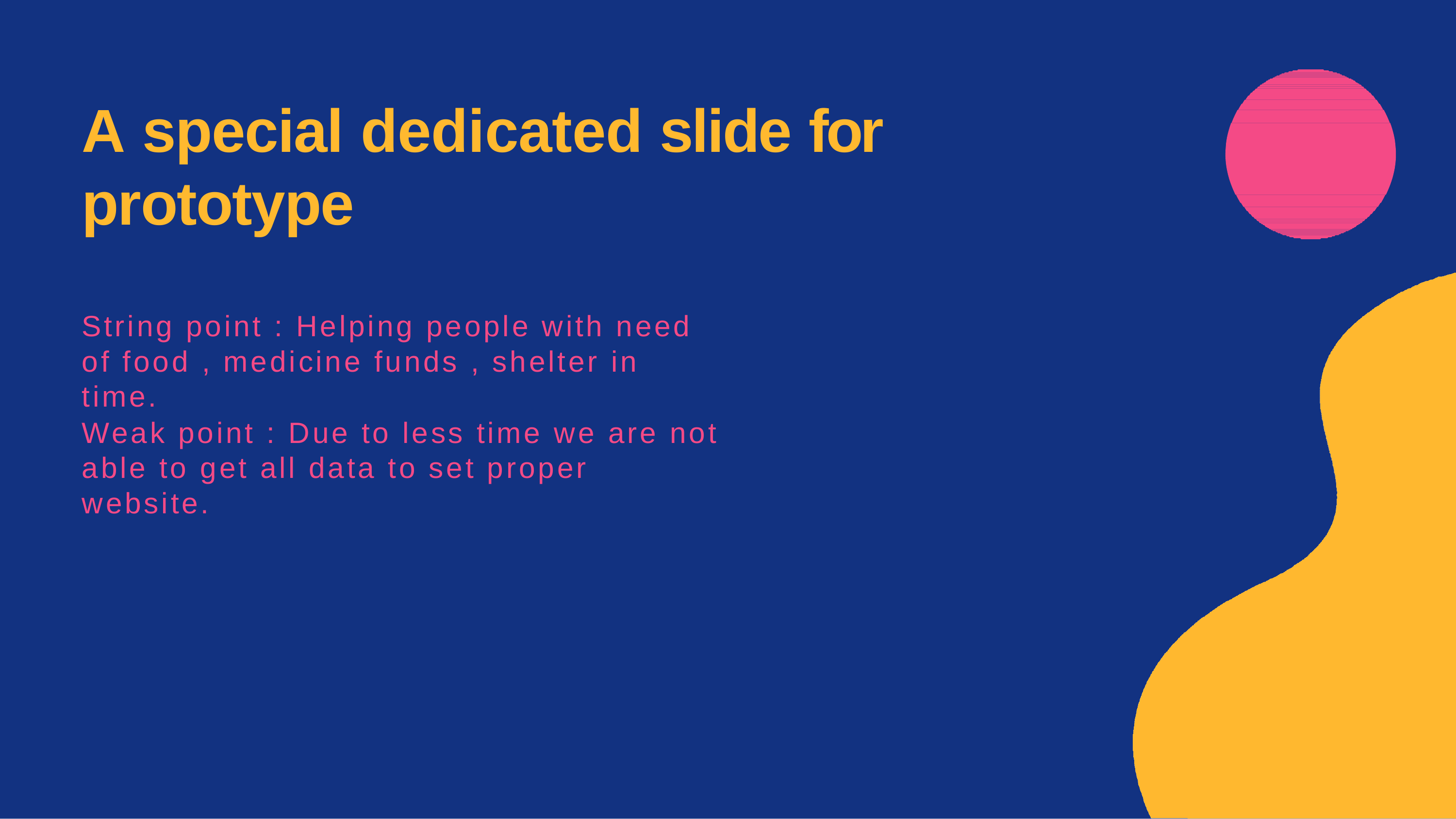

# A special dedicated slide for  prototype

String point : Helping people with need of food , medicine funds , shelter in time.
Weak point : Due to less time we are not able to get all data to set proper website.